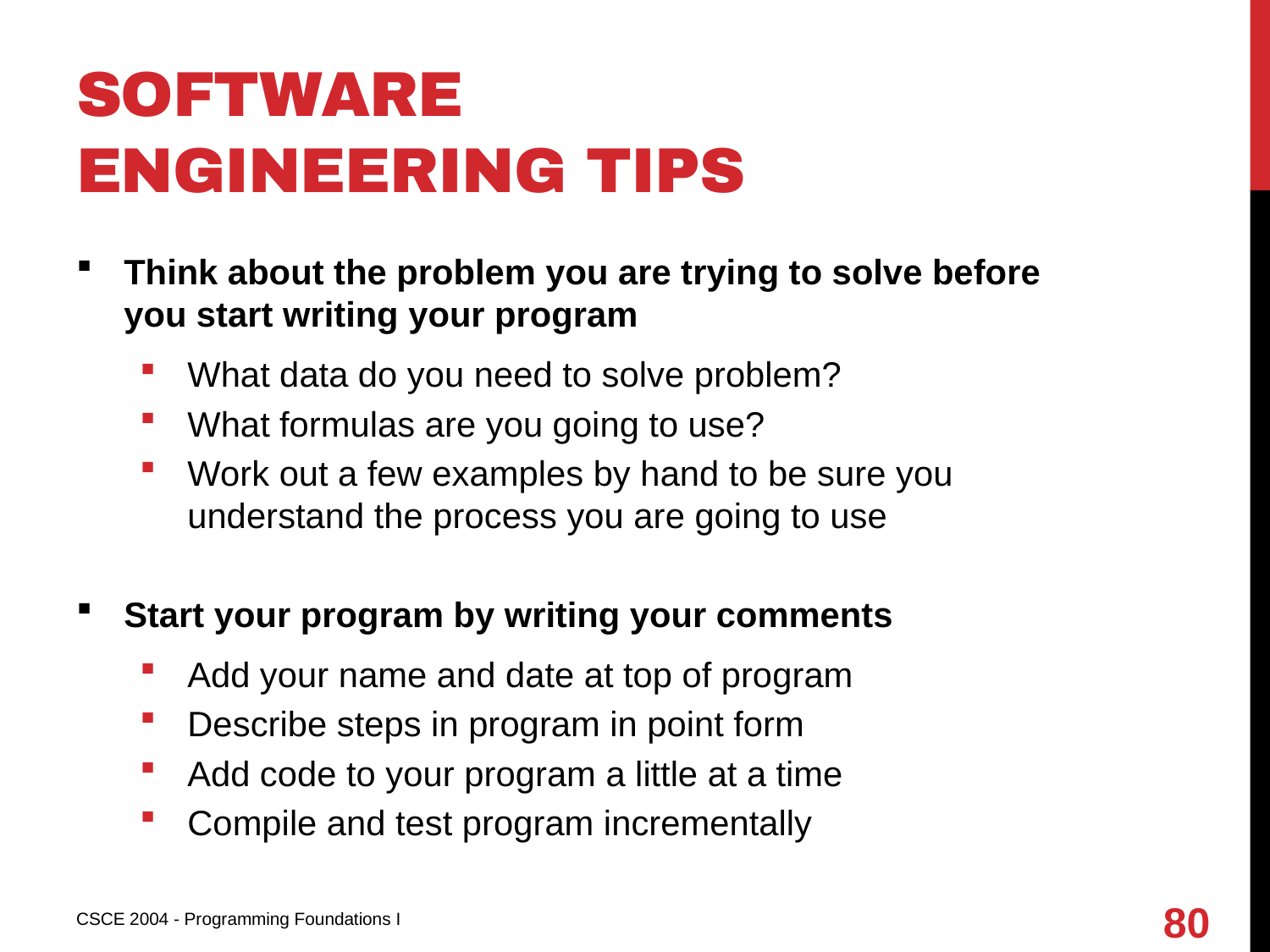

# Software engineering tips
Think about the problem you are trying to solve before you start writing your program
What data do you need to solve problem?
What formulas are you going to use?
Work out a few examples by hand to be sure you understand the process you are going to use

Start your program by writing your comments
Add your name and date at top of program
Describe steps in program in point form
Add code to your program a little at a time
Compile and test program incrementally

80
CSCE 2004 - Programming Foundations I